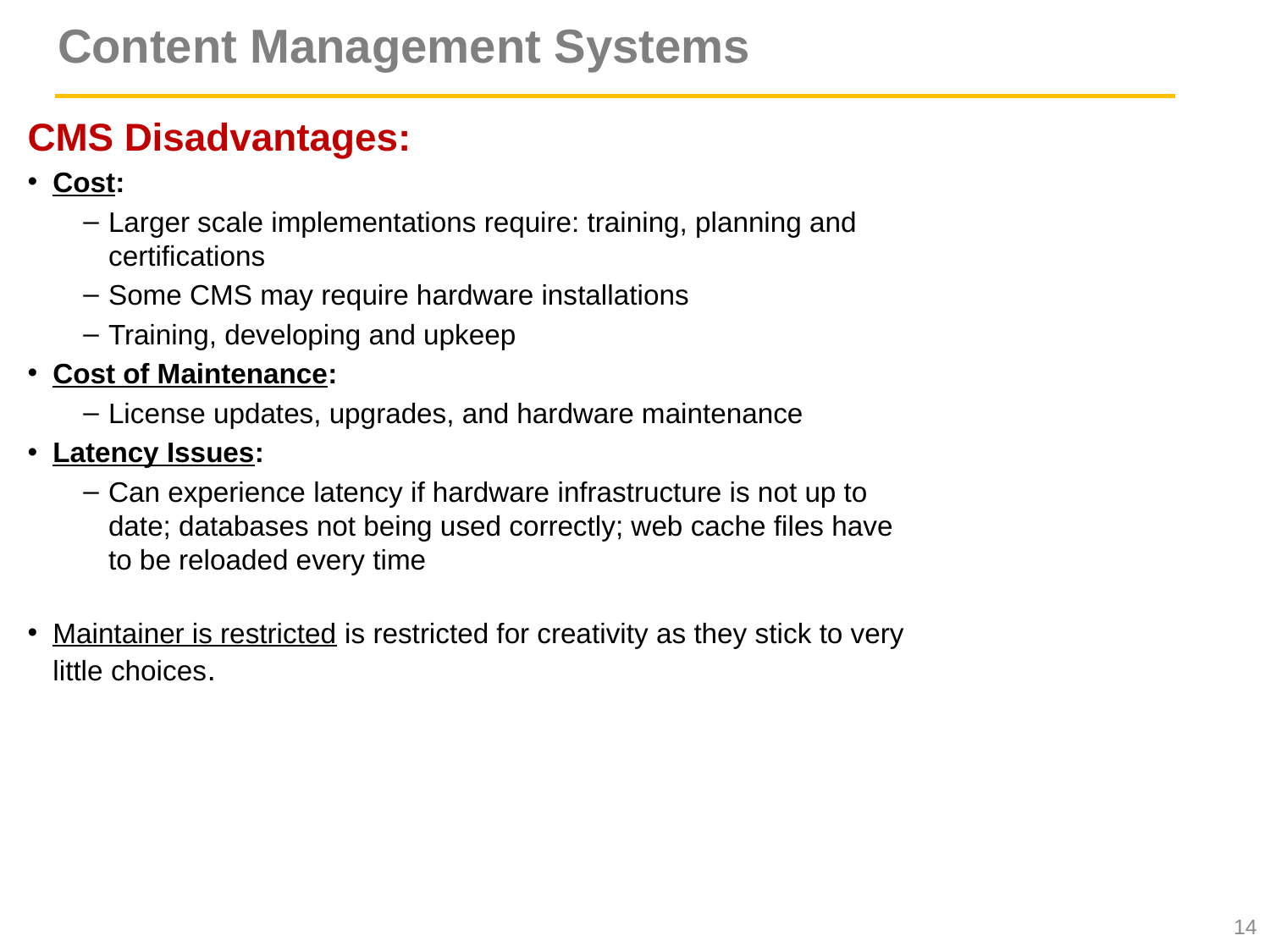

# Content Management Systems
CMS Disadvantages:
Cost:
Larger scale implementations require: training, planning and certifications
Some CMS may require hardware installations
Training, developing and upkeep
Cost of Maintenance:
License updates, upgrades, and hardware maintenance
Latency Issues:
Can experience latency if hardware infrastructure is not up to date; databases not being used correctly; web cache files have to be reloaded every time
Maintainer is restricted is restricted for creativity as they stick to very little choices.

14